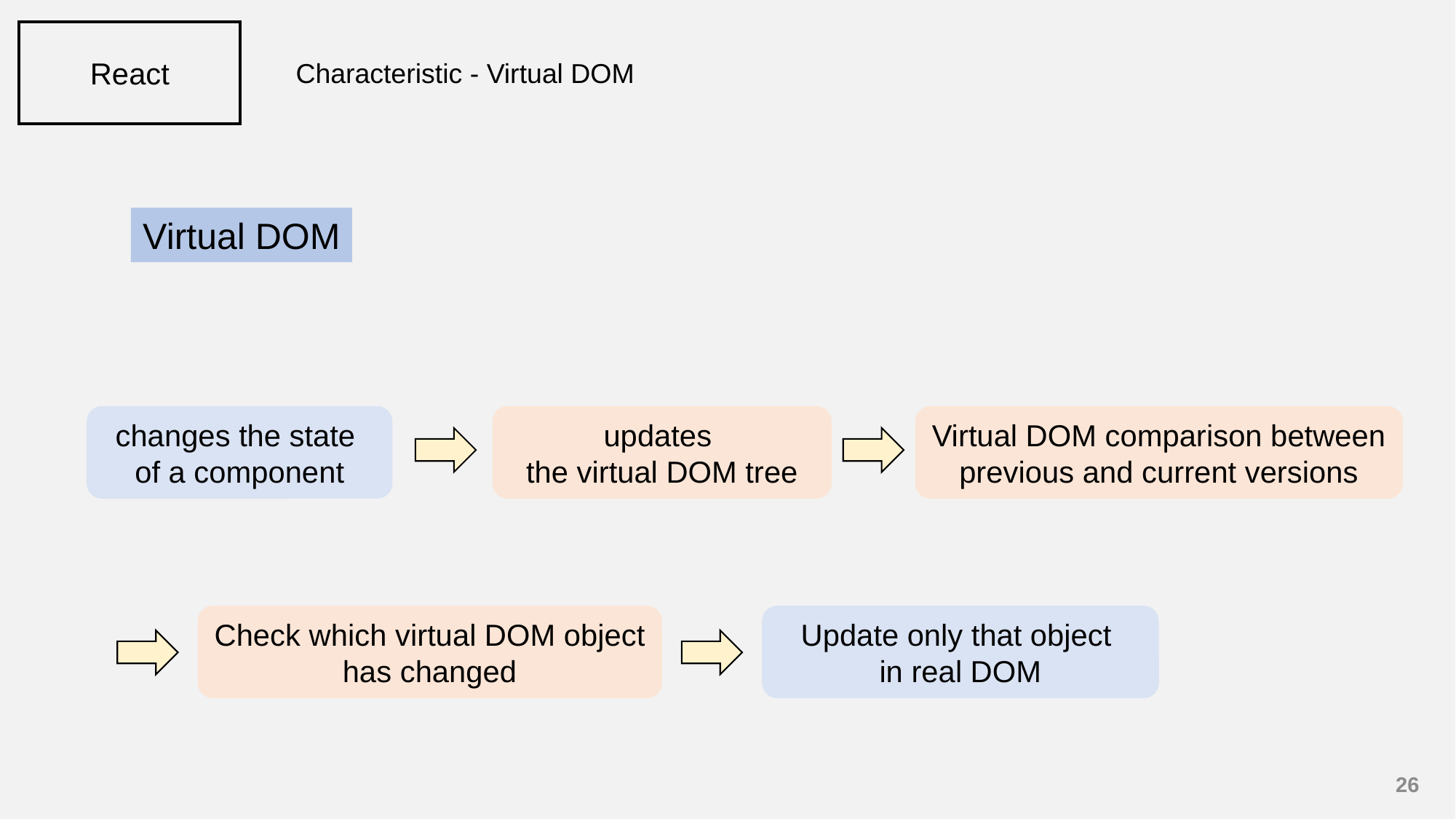

React
Characteristic - Virtual DOM
Virtual DOM
changes the state
of a component
updates
the virtual DOM tree
Virtual DOM comparison between previous and current versions

Check which virtual DOM object has changed
Update only that object
in real DOM

26